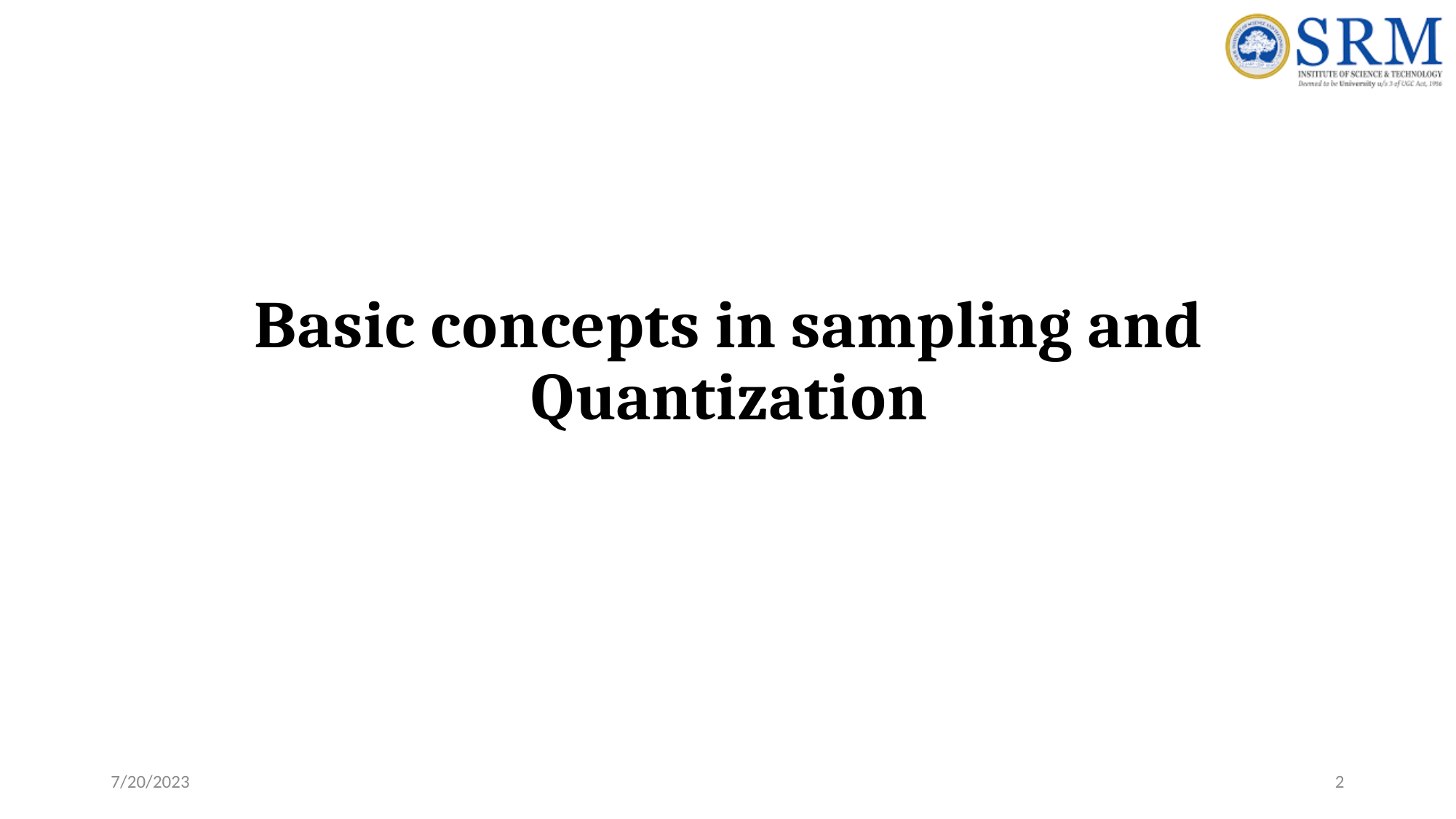

# Basic concepts in sampling and Quantization
7/20/2023
2